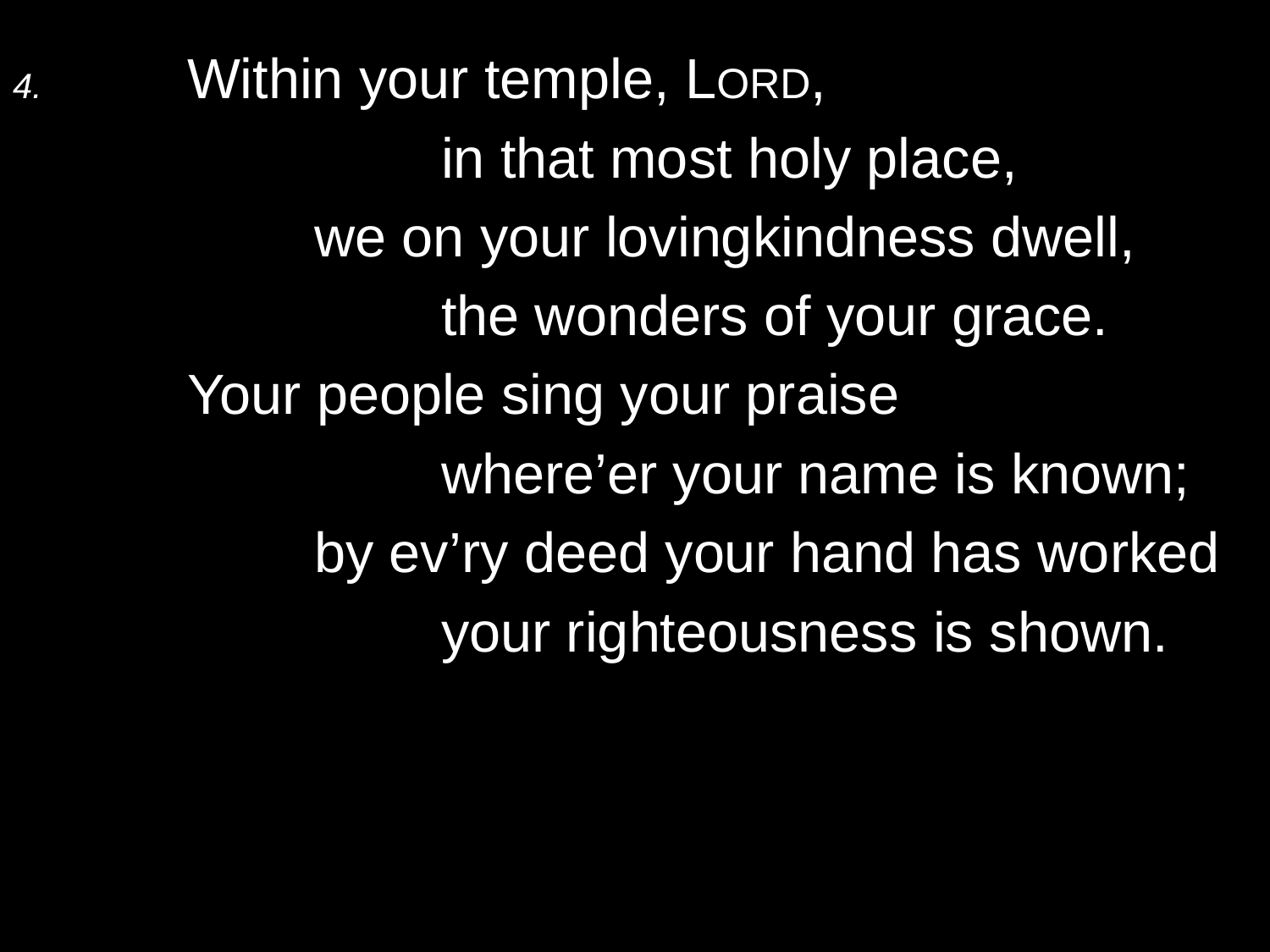

4.	Within your temple, Lord,
			in that most holy place,
		we on your lovingkindness dwell,
			the wonders of your grace.
	Your people sing your praise
			where’er your name is known;
		by ev’ry deed your hand has worked
			your righteousness is shown.